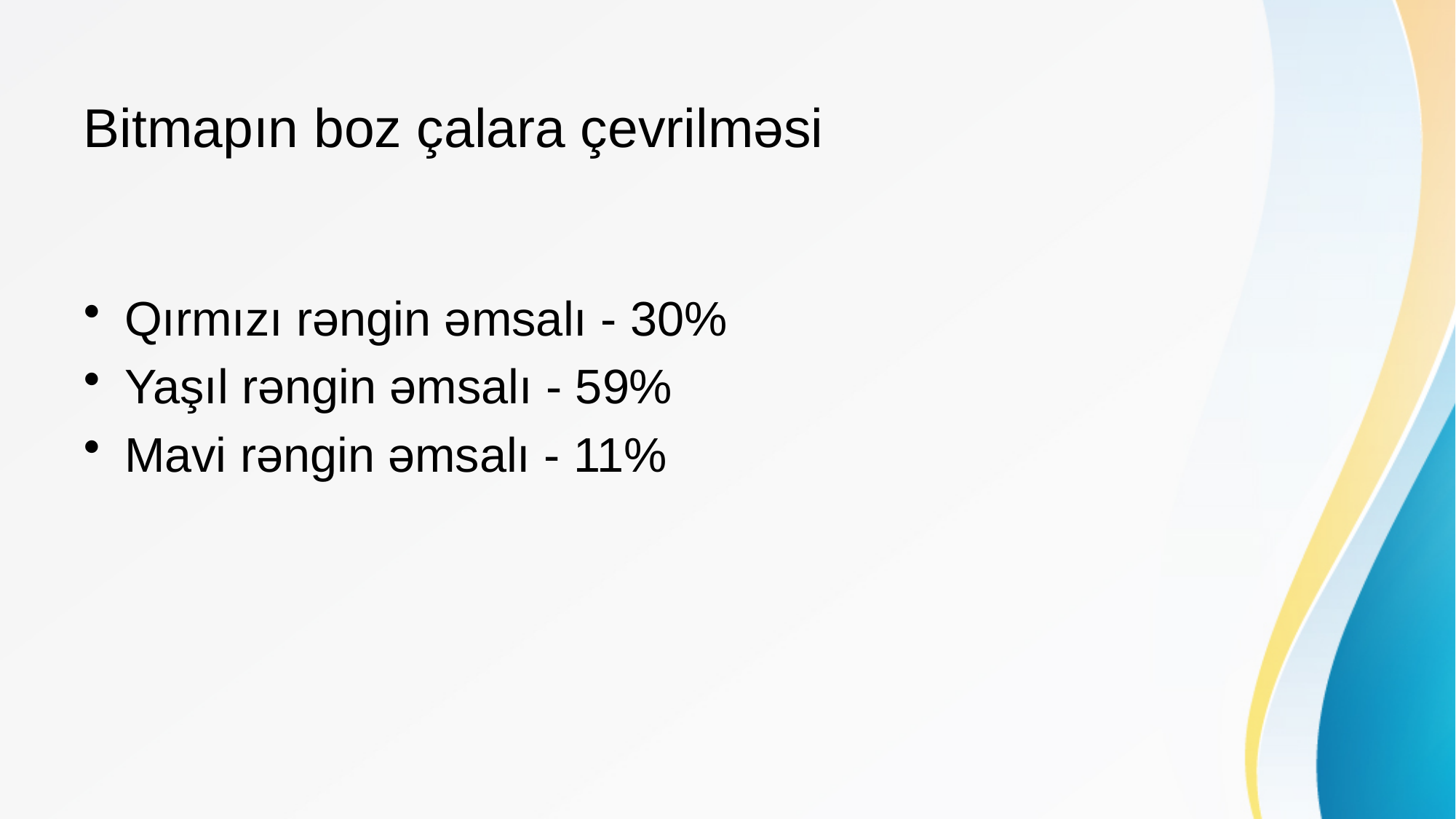

# Bitmapın boz çalara çevrilməsi
Qırmızı rəngin əmsalı - 30%
Yaşıl rəngin əmsalı - 59%
Mavi rəngin əmsalı - 11%